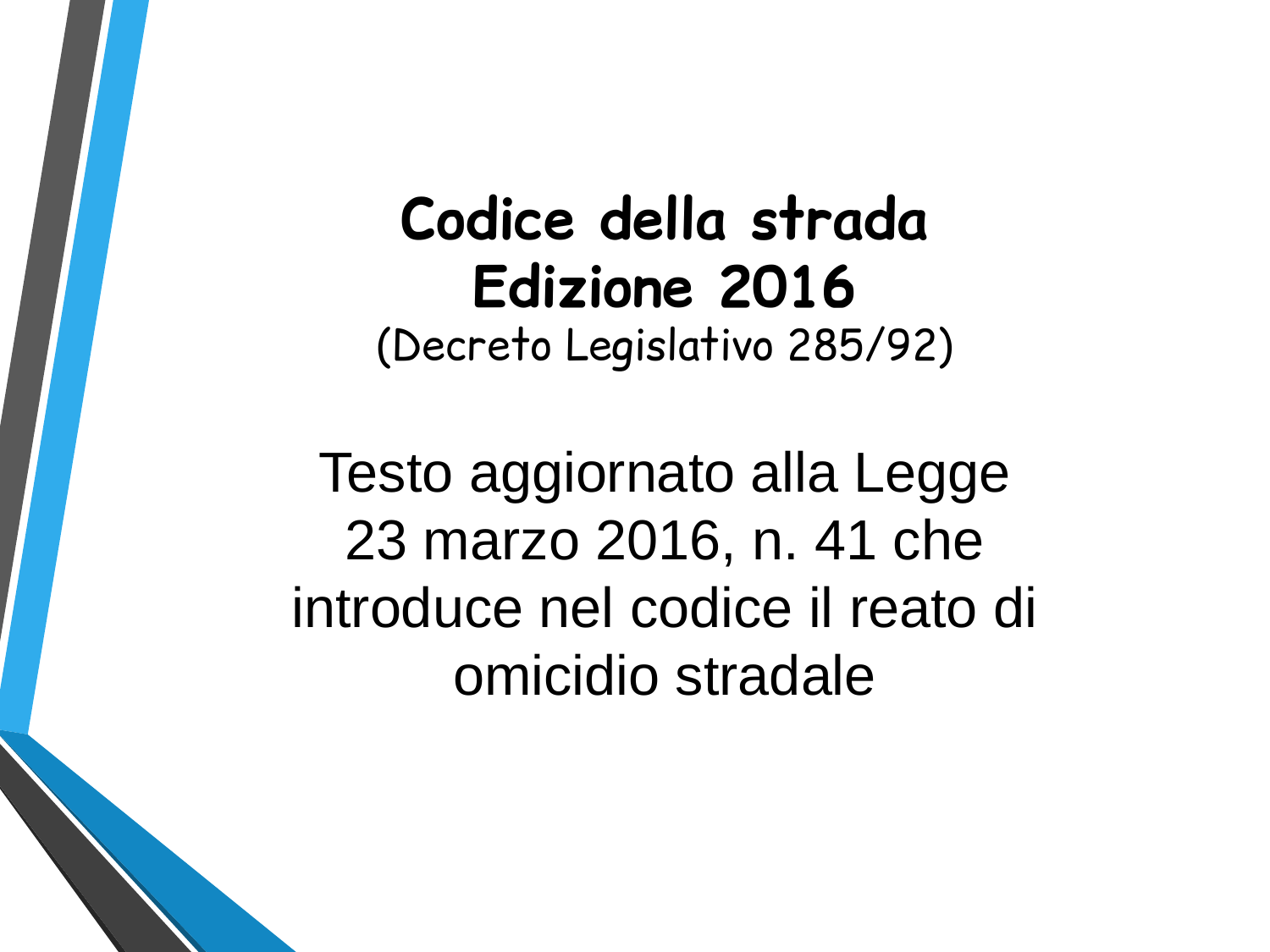

Codice della strada
Edizione 2016
(Decreto Legislativo 285/92)

Testo aggiornato alla Legge 23 marzo 2016, n. 41 che introduce nel codice il reato di omicidio stradale